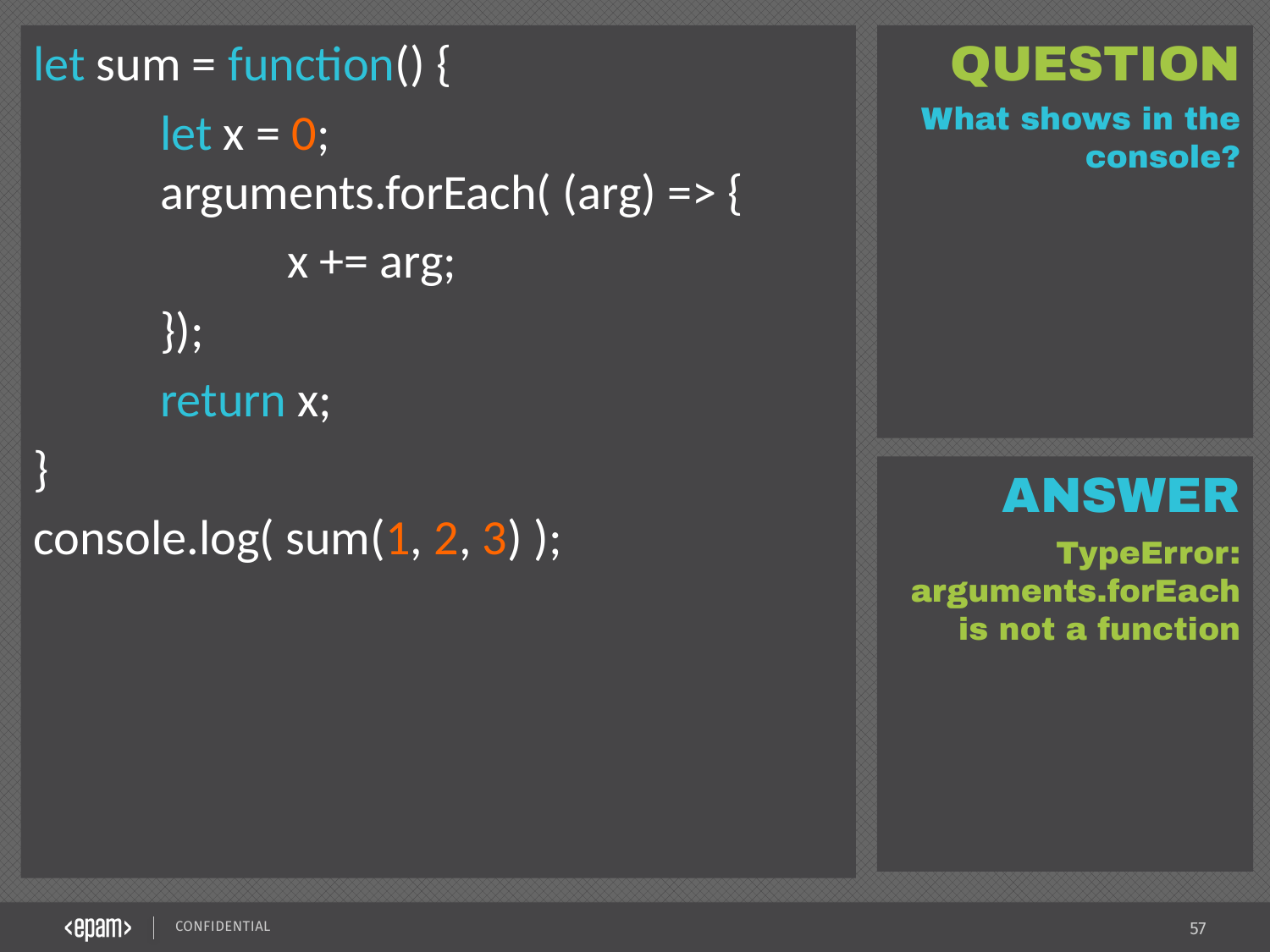

let sum = function() {
	let x = 0;
	arguments.forEach( (arg) => {
		x += arg;
	});
 	return x;
}
console.log( sum(1, 2, 3) );

What shows in the console?

TypeError: arguments.forEach is not a function